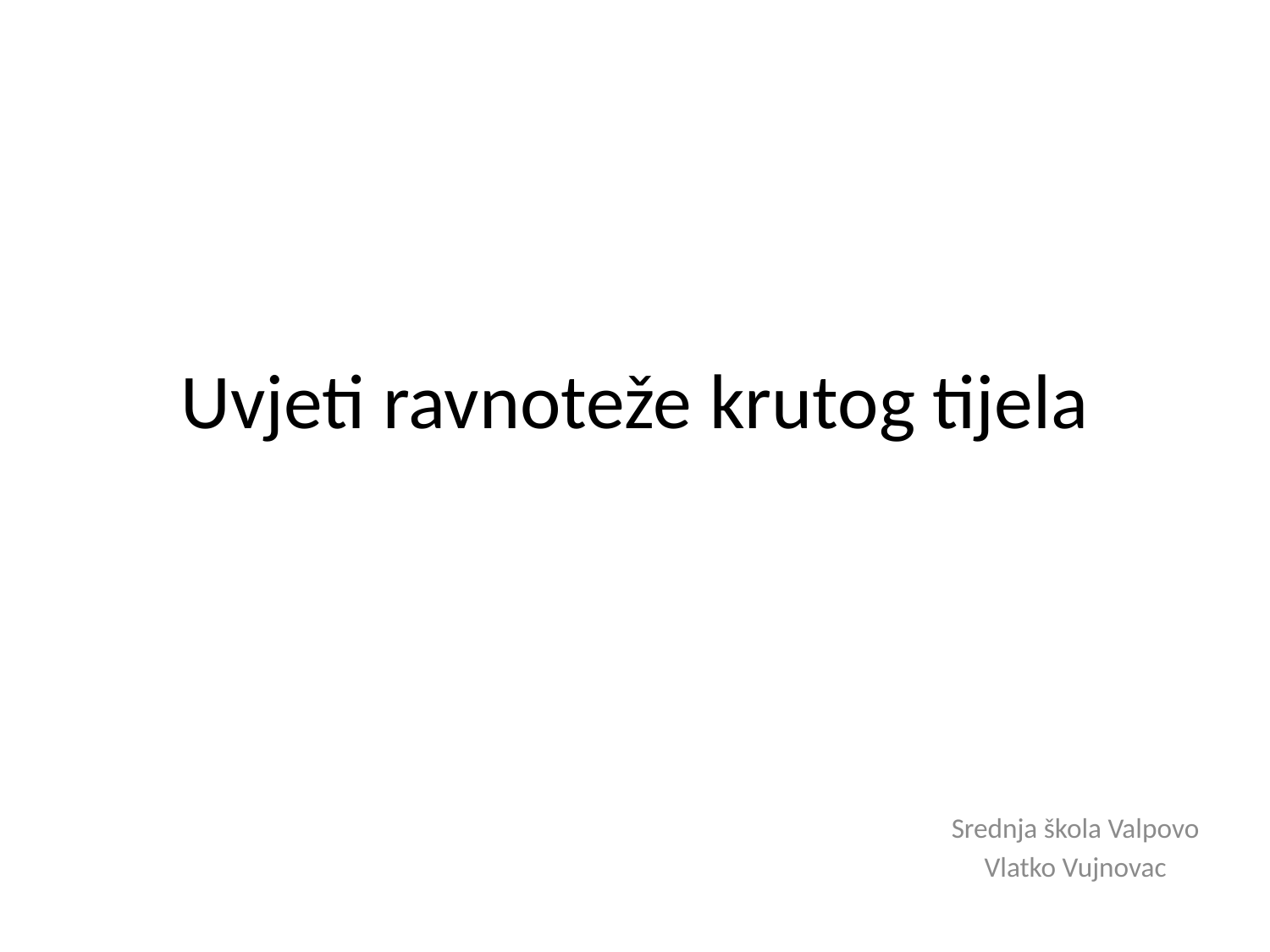

# Uvjeti ravnoteže krutog tijela
Srednja škola Valpovo
Vlatko Vujnovac